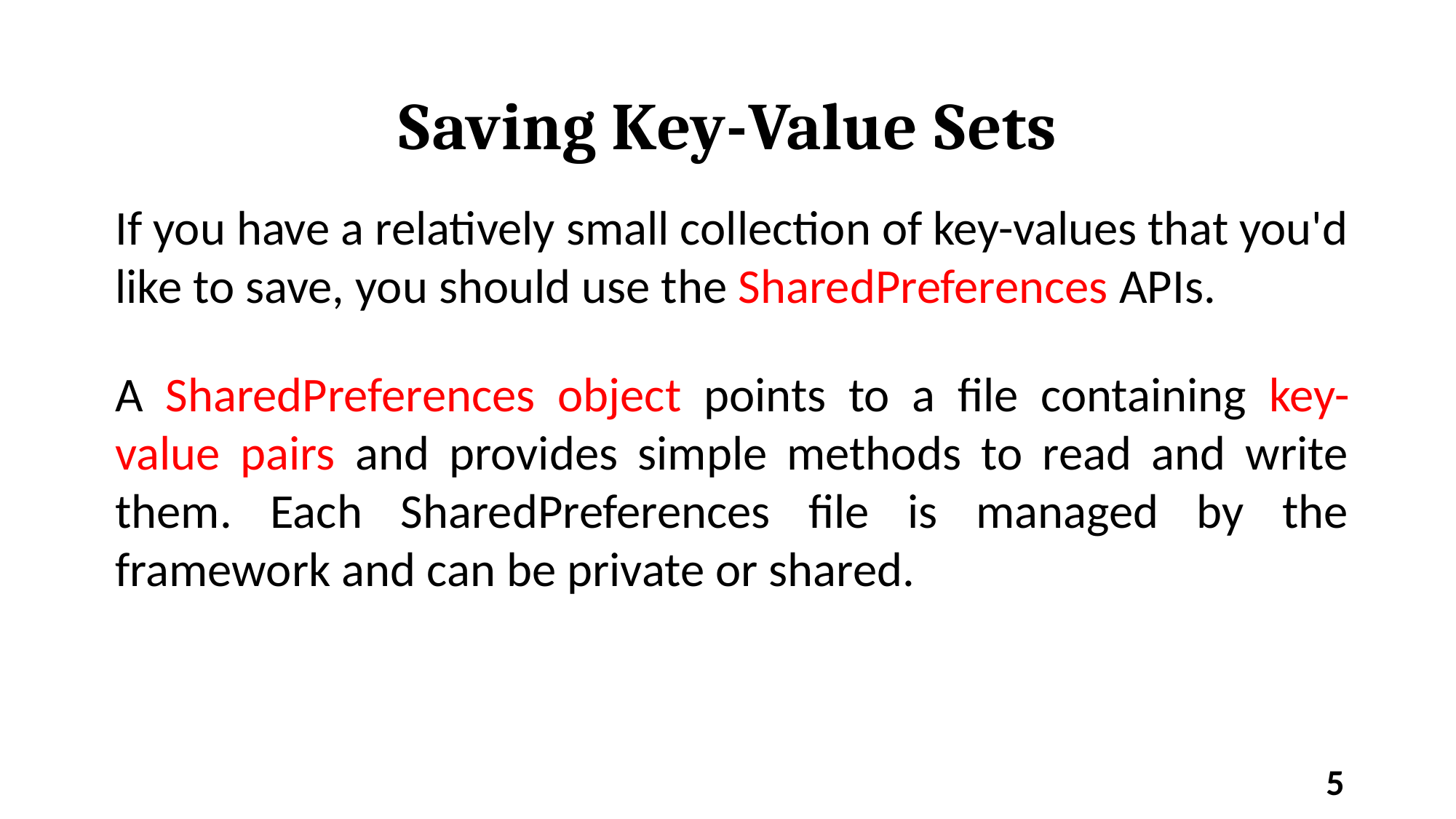

Saving Key-Value Sets
If you have a relatively small collection of key-values that you'd like to save, you should use the SharedPreferences APIs.

A SharedPreferences object points to a file containing key-value pairs and provides simple methods to read and write them. Each SharedPreferences file is managed by the framework and can be private or shared.
5